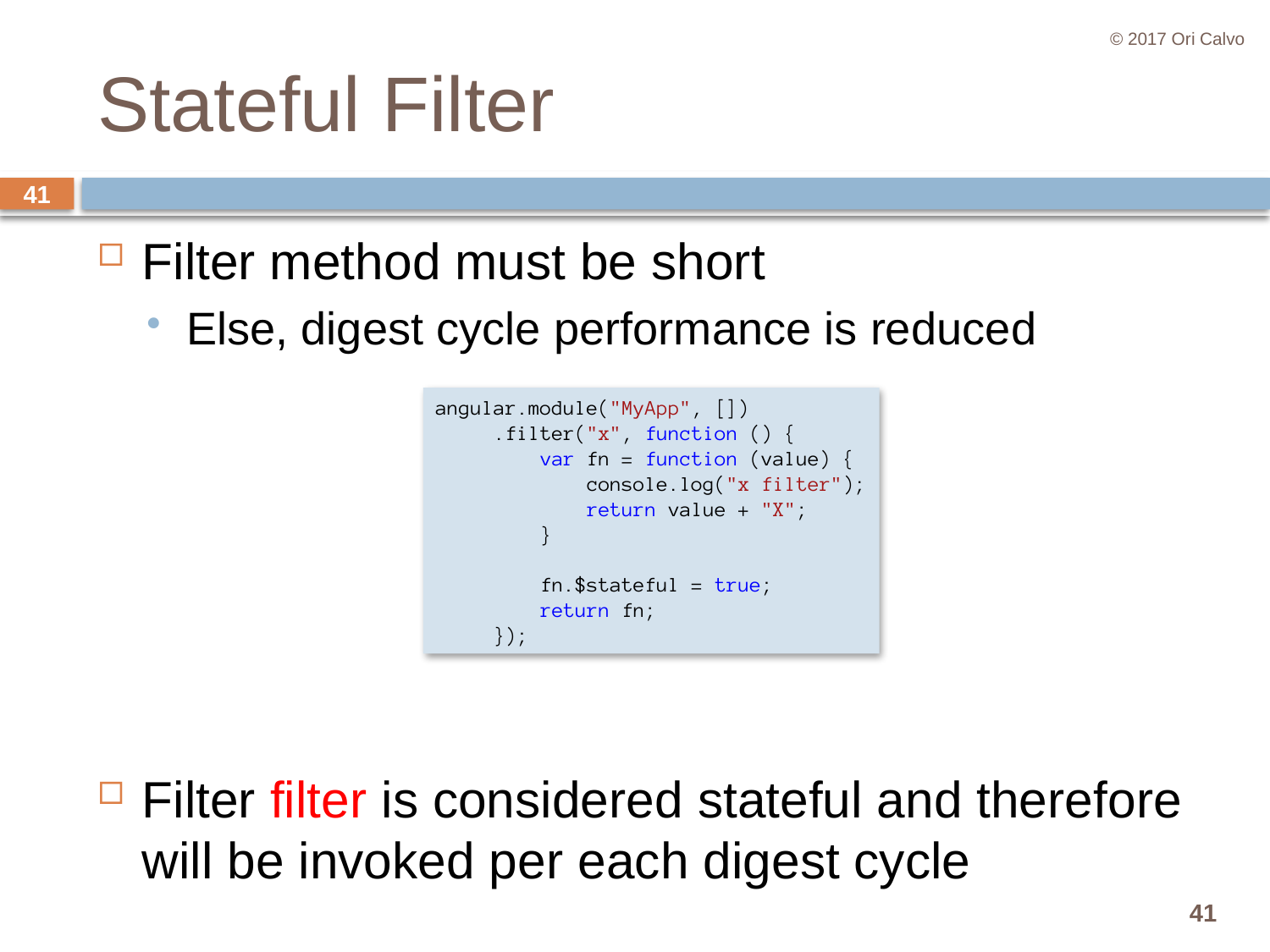

© 2017 Ori Calvo
# Stateful Filter
41
Filter method must be short
Else, digest cycle performance is reduced

Filter filter is considered stateful and therefore will be invoked per each digest cycle
angular.module("MyApp", [])
     .filter("x", function () {
         var fn = function (value) {
             console.log("x filter");
             return value + "X";
         }

         fn.$stateful = true;
         return fn;
     });